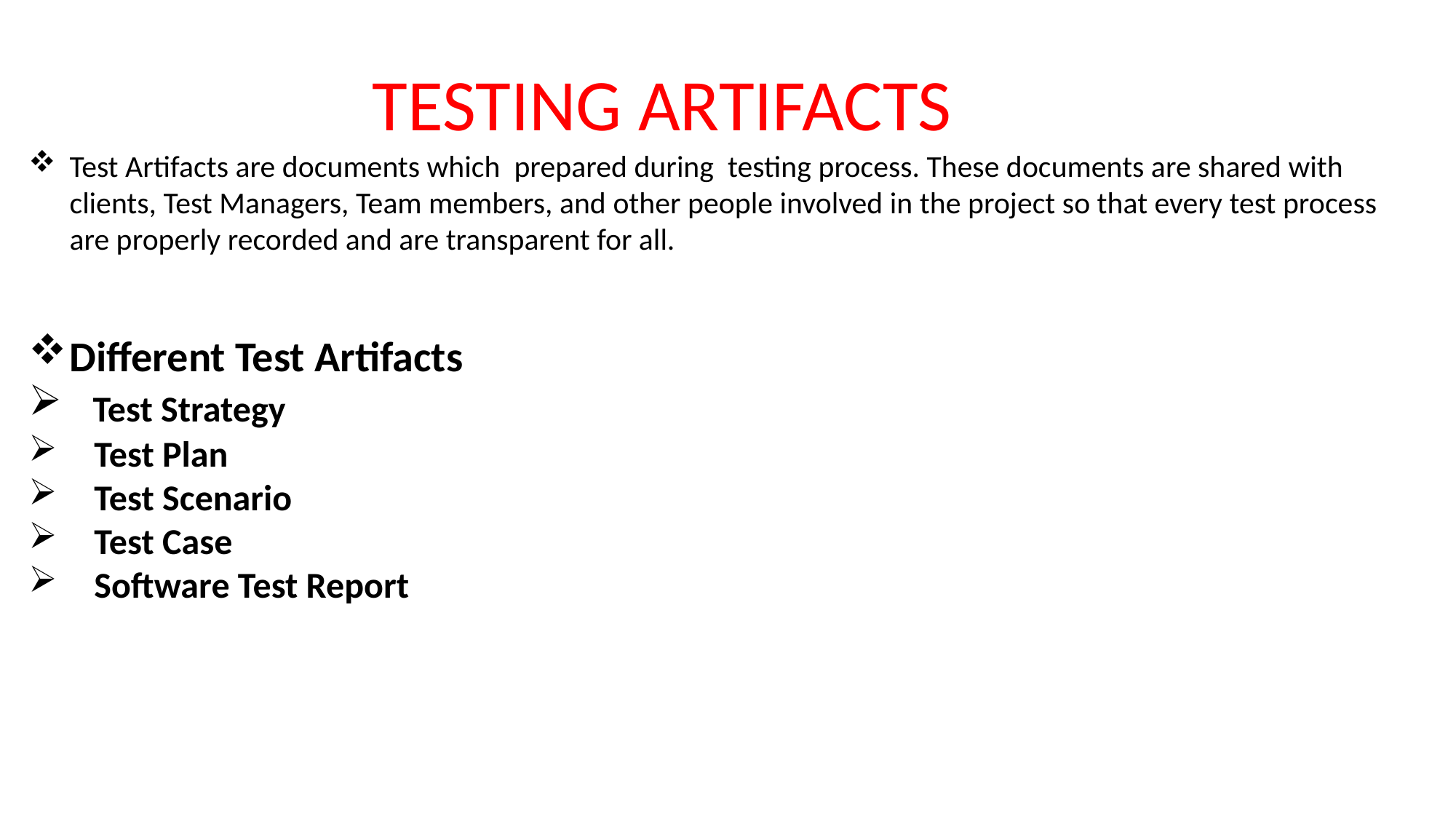

# TESTING ARTIFACTS
Test Artifacts are documents which  prepared during  testing process. These documents are shared with  clients, Test Managers, Team members, and other people involved in the project so that every test process are properly recorded and are transparent for all.

Different Test Artifacts
 Test Strategy
   Test Plan
   Test Scenario
   Test Case
   Software Test Report